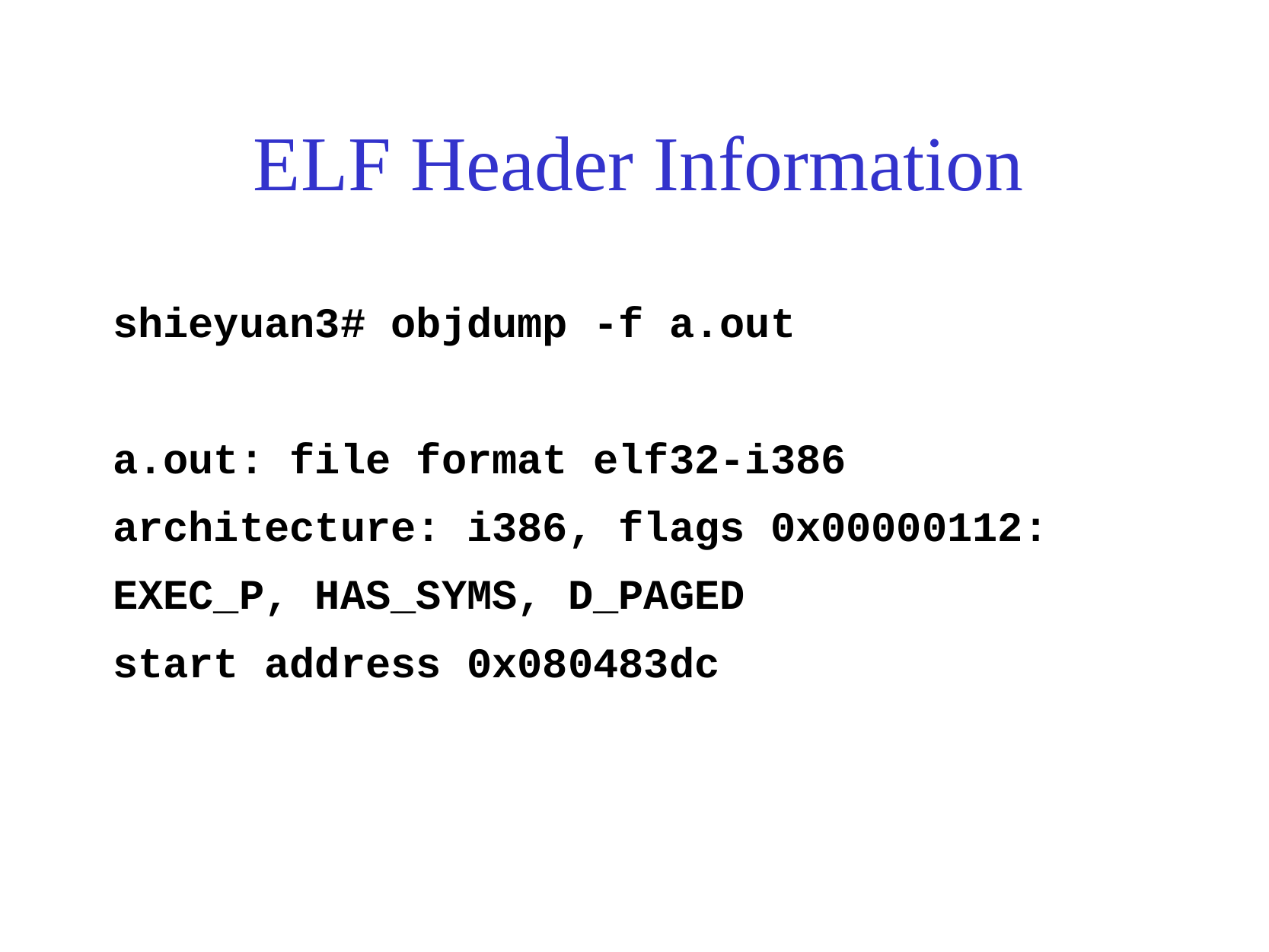

# ELF Header Information
shieyuan3# objdump -f a.out

a.out: file format elf32-i386
architecture: i386, flags 0x00000112:
EXEC_P, HAS_SYMS, D_PAGED
start address 0x080483dc